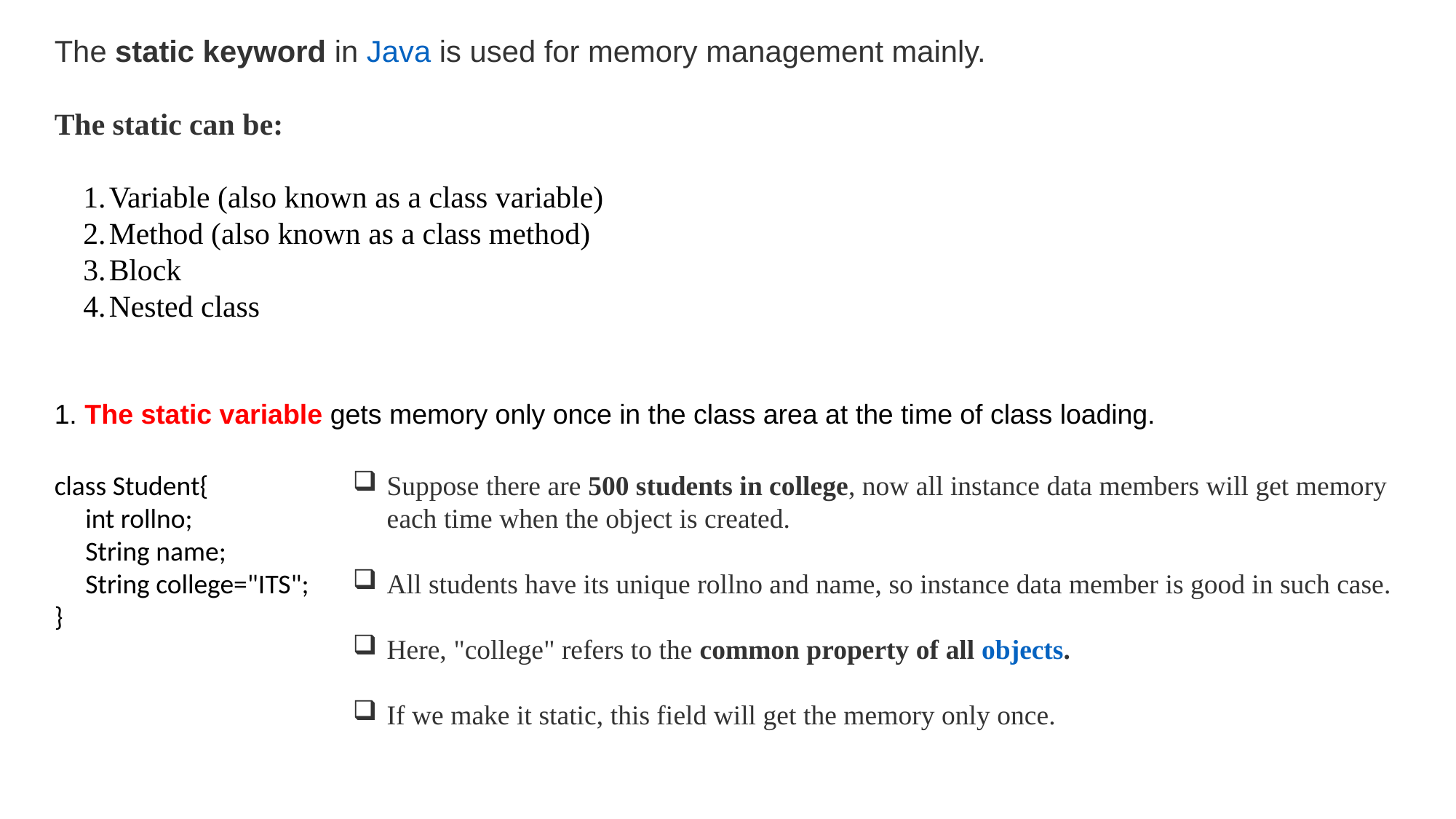

The static keyword in Java is used for memory management mainly.

The static can be:

Variable (also known as a class variable)
Method (also known as a class method)
Block
Nested class
1. The static variable gets memory only once in the class area at the time of class loading.
class Student{
     int rollno;
     String name;
     String college="ITS";
}
Suppose there are 500 students in college, now all instance data members will get memory each time when the object is created.

All students have its unique rollno and name, so instance data member is good in such case.

Here, "college" refers to the common property of all objects.

If we make it static, this field will get the memory only once.